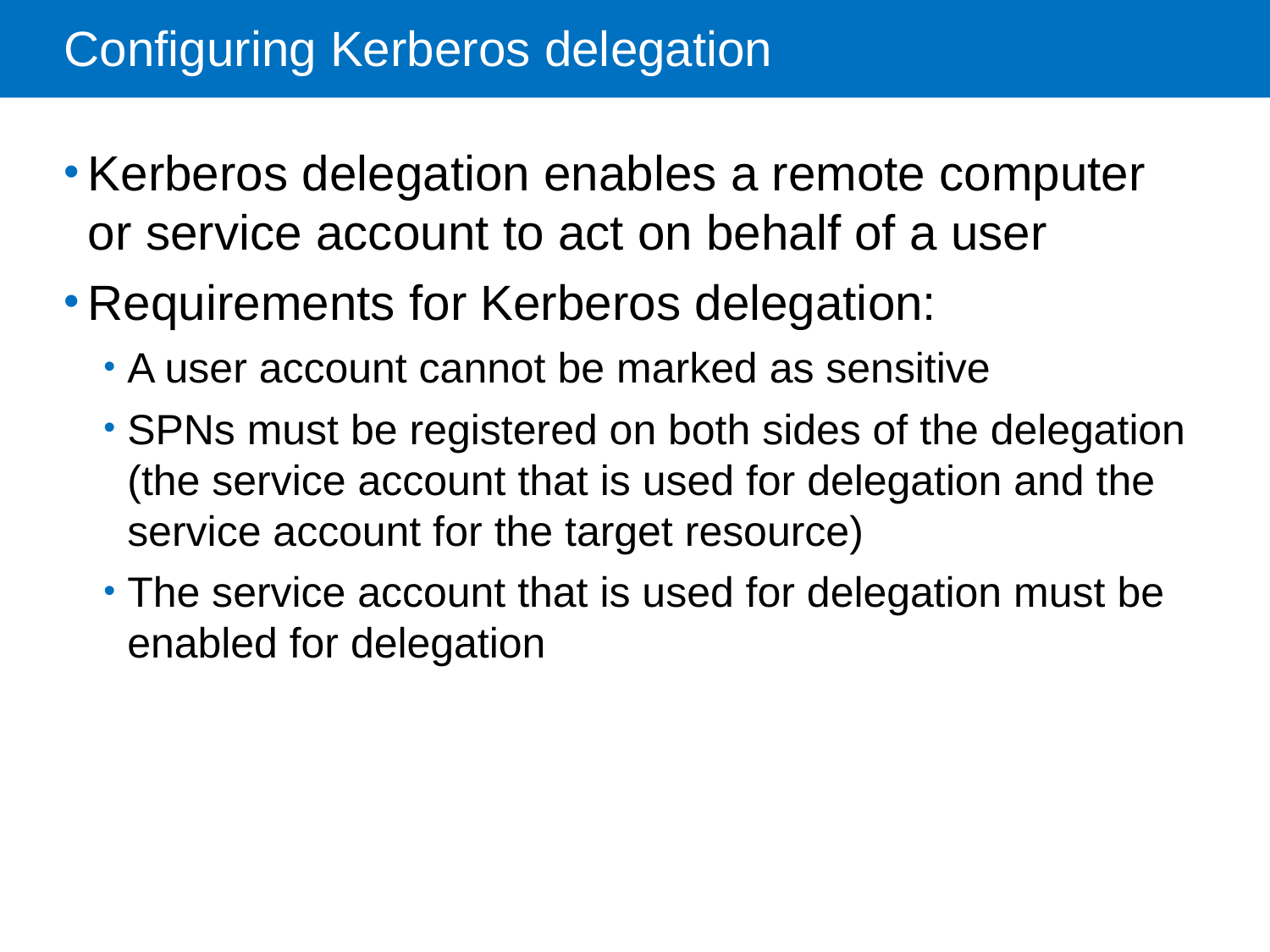

# Configuring Kerberos delegation
Kerberos delegation enables a remote computer or service account to act on behalf of a user
Requirements for Kerberos delegation:
A user account cannot be marked as sensitive
SPNs must be registered on both sides of the delegation (the service account that is used for delegation and the service account for the target resource)
The service account that is used for delegation must be enabled for delegation